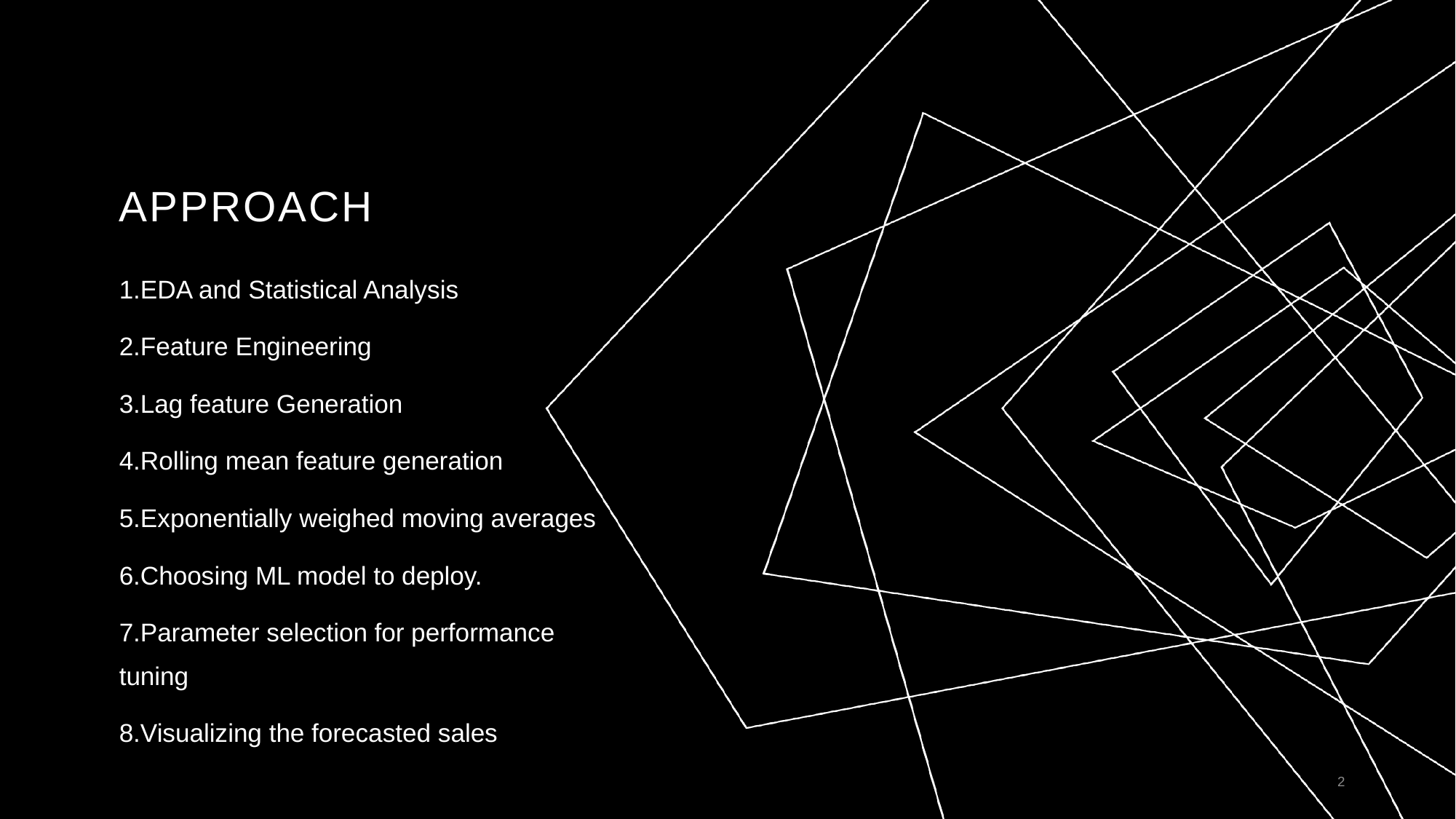

# Approach
1.EDA and Statistical Analysis
2.Feature Engineering
3.Lag feature Generation
4.Rolling mean feature generation
5.Exponentially weighed moving averages
6.Choosing ML model to deploy.
7.Parameter selection for performance tuning
8.Visualizing the forecasted sales

2